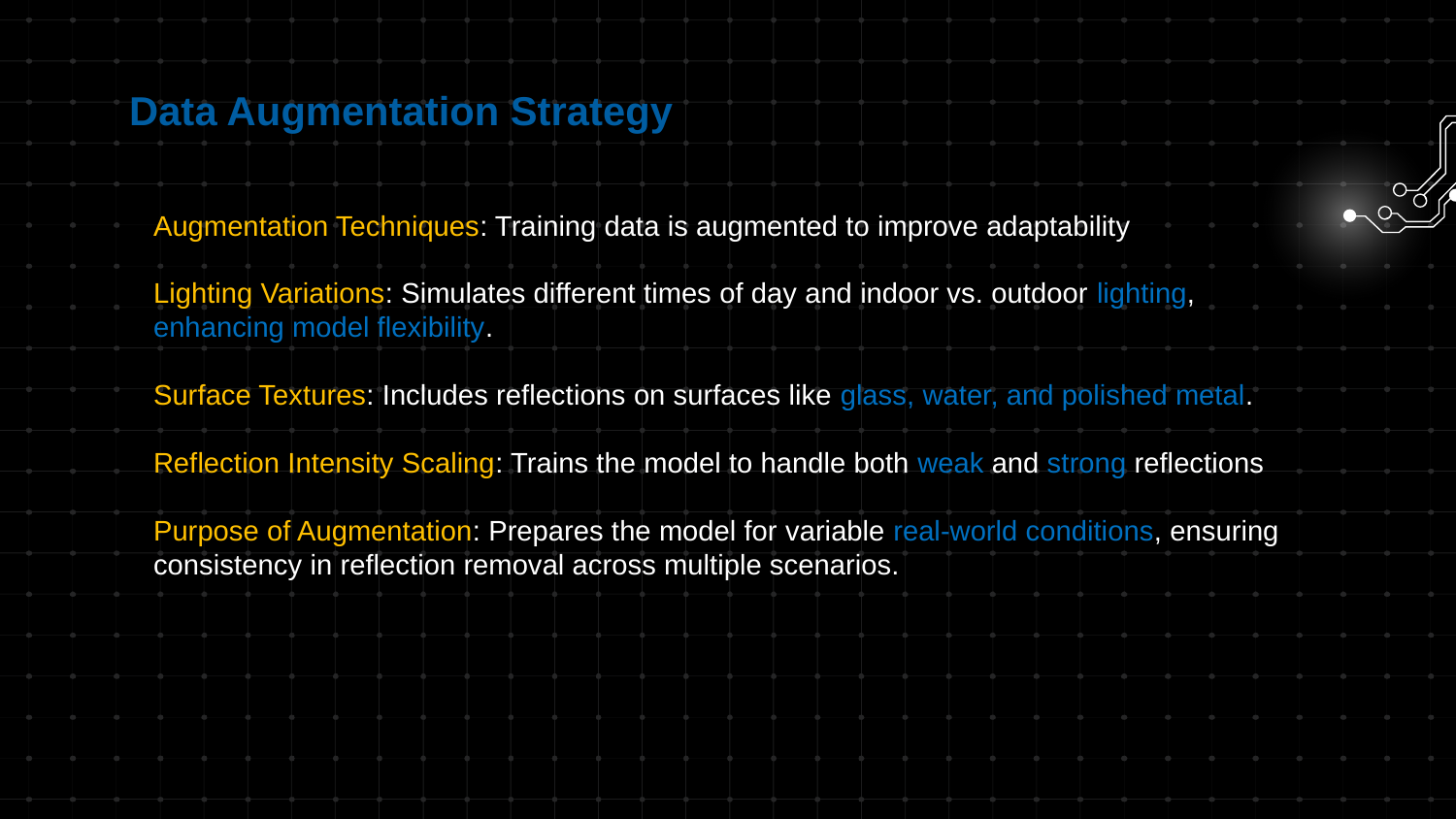

# Data Augmentation Strategy
Augmentation Techniques: Training data is augmented to improve adaptability

Lighting Variations: Simulates different times of day and indoor vs. outdoor lighting, enhancing model flexibility.

Surface Textures: Includes reflections on surfaces like glass, water, and polished metal.

Reflection Intensity Scaling: Trains the model to handle both weak and strong reflections

Purpose of Augmentation: Prepares the model for variable real-world conditions, ensuring consistency in reflection removal across multiple scenarios.